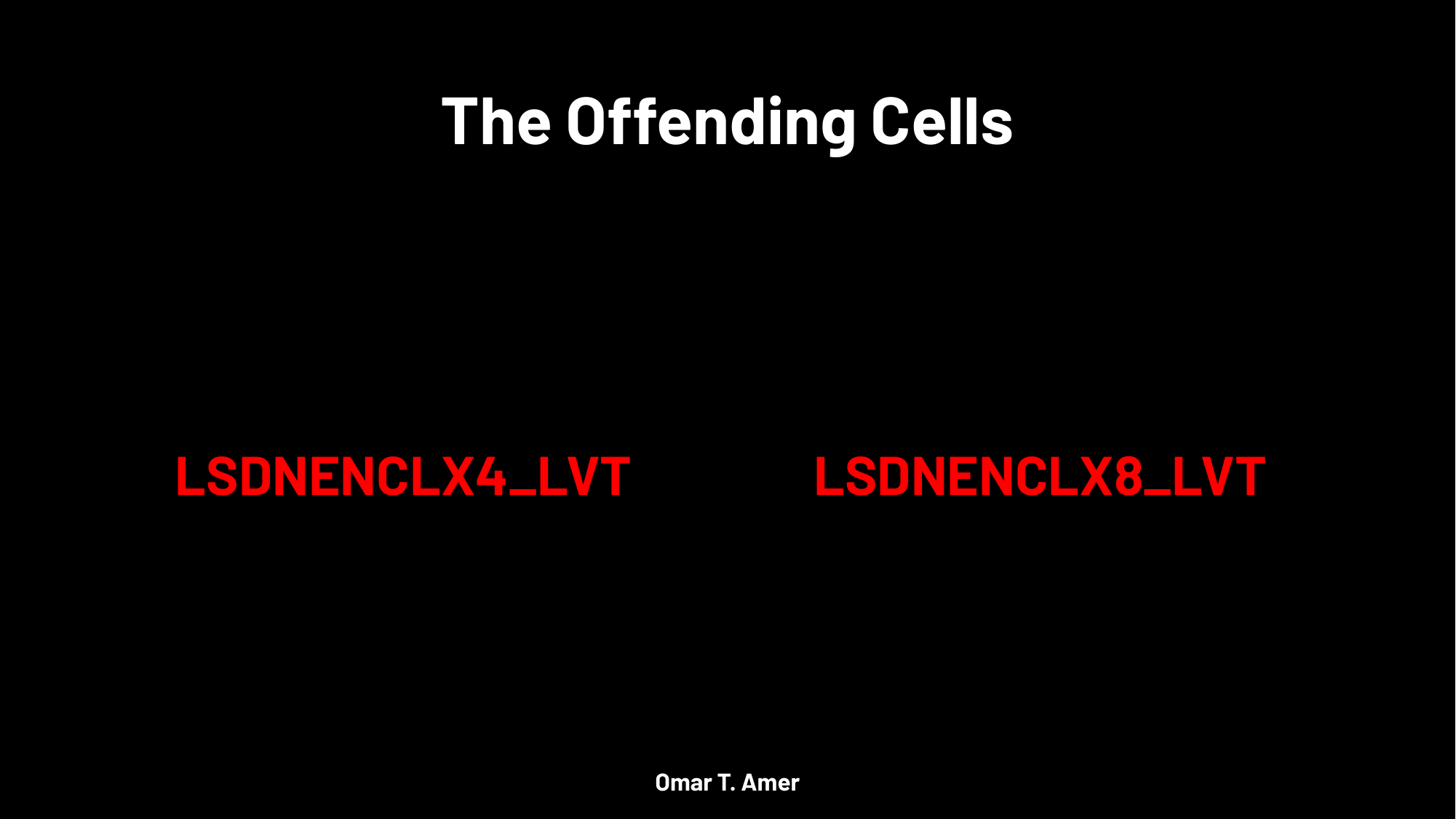

# The Offending Cells
LSDNENCLX4_LVT
LSDNENCLX8_LVT
Omar T. Amer